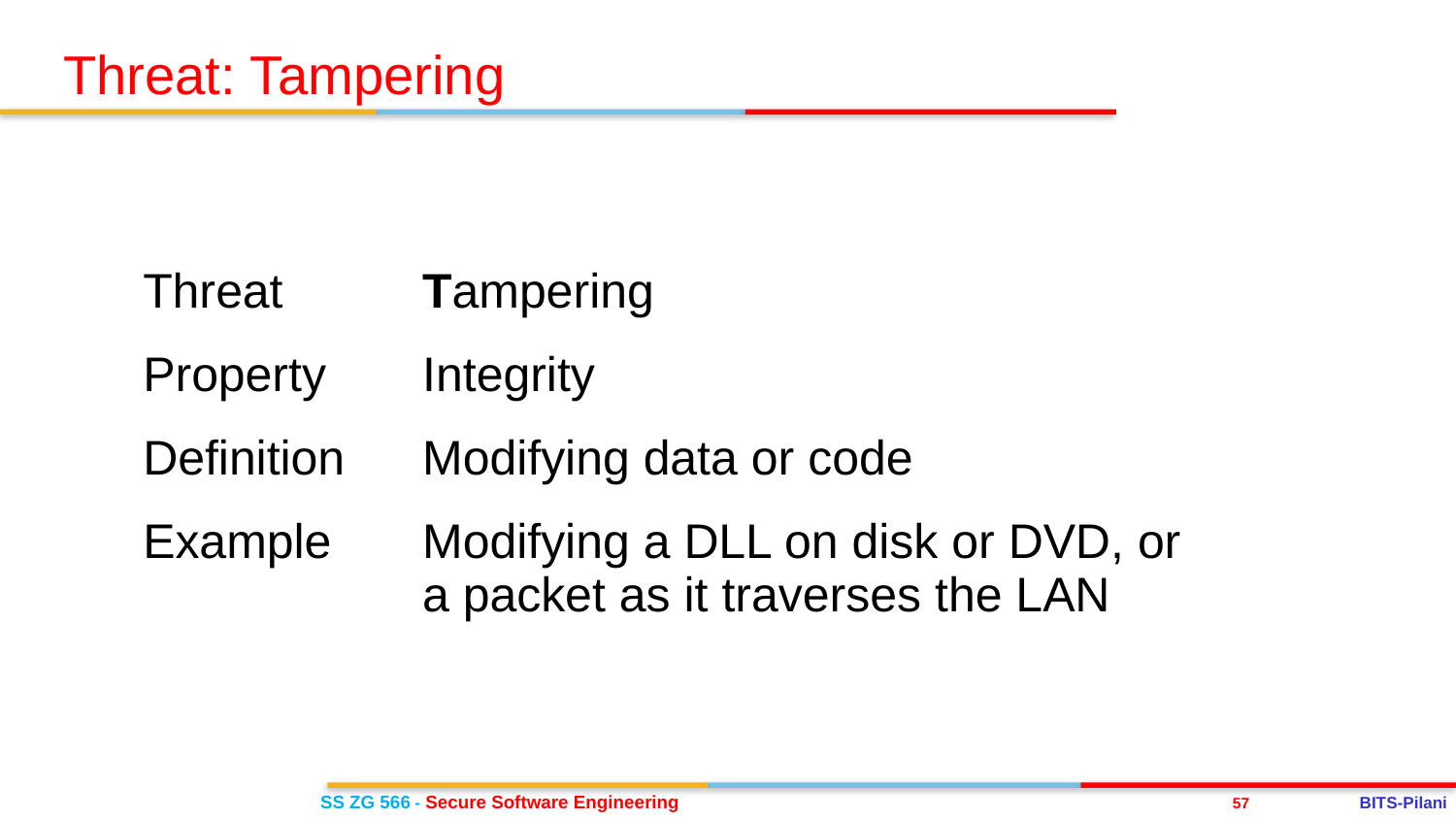

Threat: Tampering

| Threat | Tampering |
| --- | --- |
| Property | Integrity |
| Definition | Modifying data or code |
| Example | Modifying a DLL on disk or DVD, or a packet as it traverses the LAN |